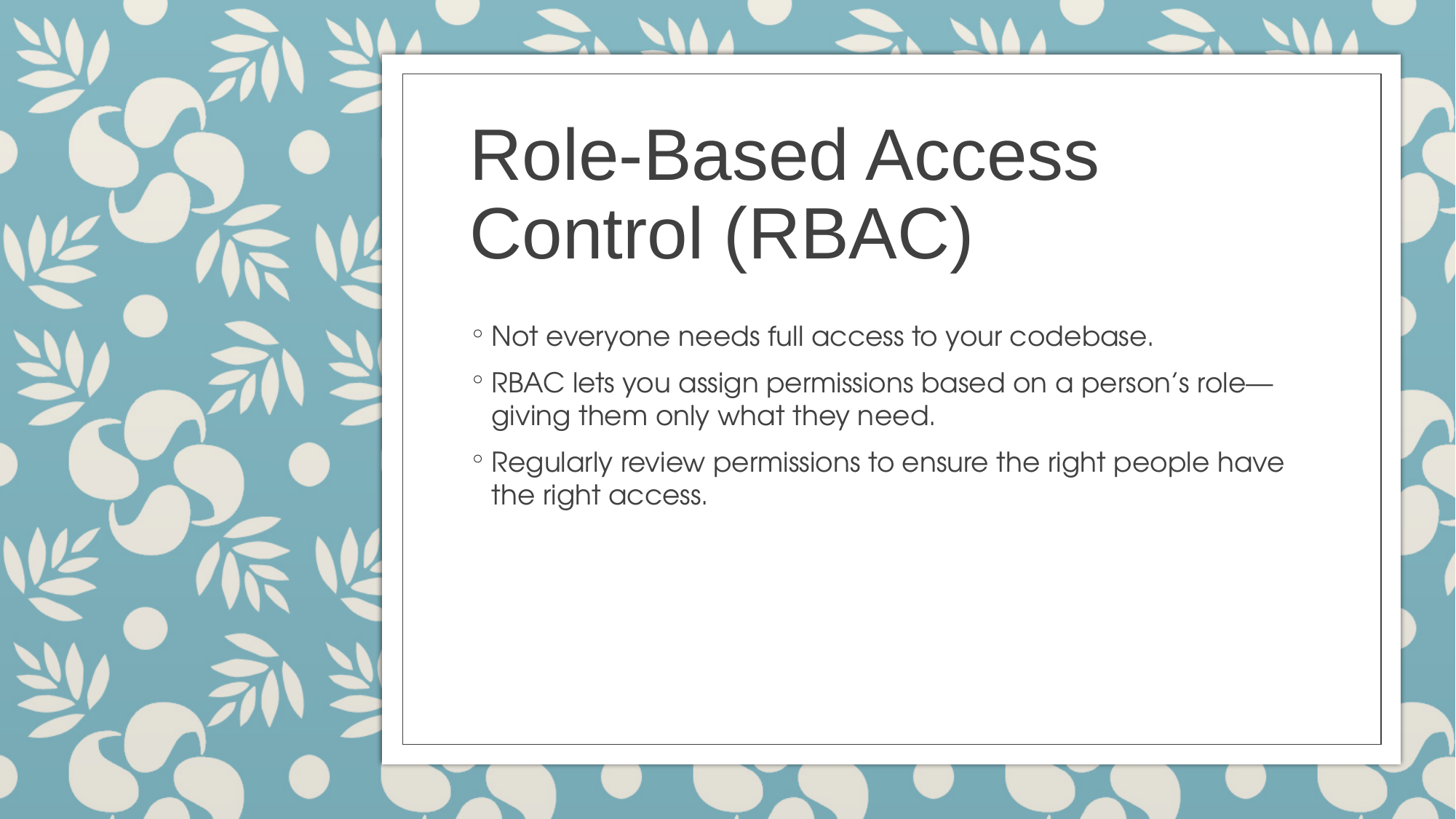

# Role-Based Access Control (RBAC)
Not everyone needs full access to your codebase.
RBAC lets you assign permissions based on a person’s role—giving them only what they need.
Regularly review permissions to ensure the right people have the right access.